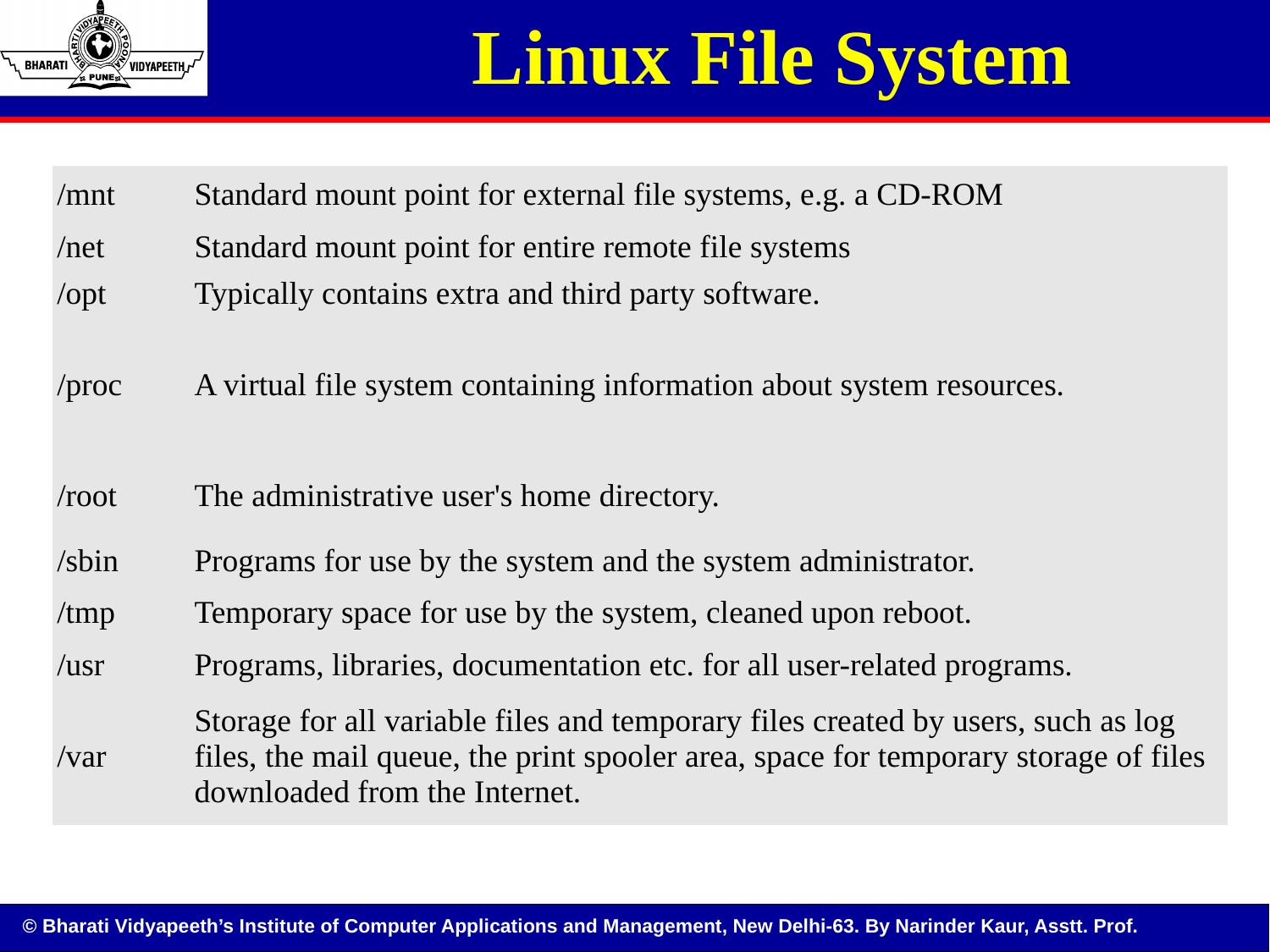

Linux File System
| /mnt | Standard mount point for external file systems, e.g. a CD-ROM |
| --- | --- |
| /net | Standard mount point for entire remote file systems |
| /opt | Typically contains extra and third party software. |
| /proc | A virtual file system containing information about system resources. |
| /root | The administrative user's home directory. |
| /sbin | Programs for use by the system and the system administrator. |
| /tmp | Temporary space for use by the system, cleaned upon reboot. |
| /usr | Programs, libraries, documentation etc. for all user-related programs. |
| /var | Storage for all variable files and temporary files created by users, such as log files, the mail queue, the print spooler area, space for temporary storage of files downloaded from the Internet. |